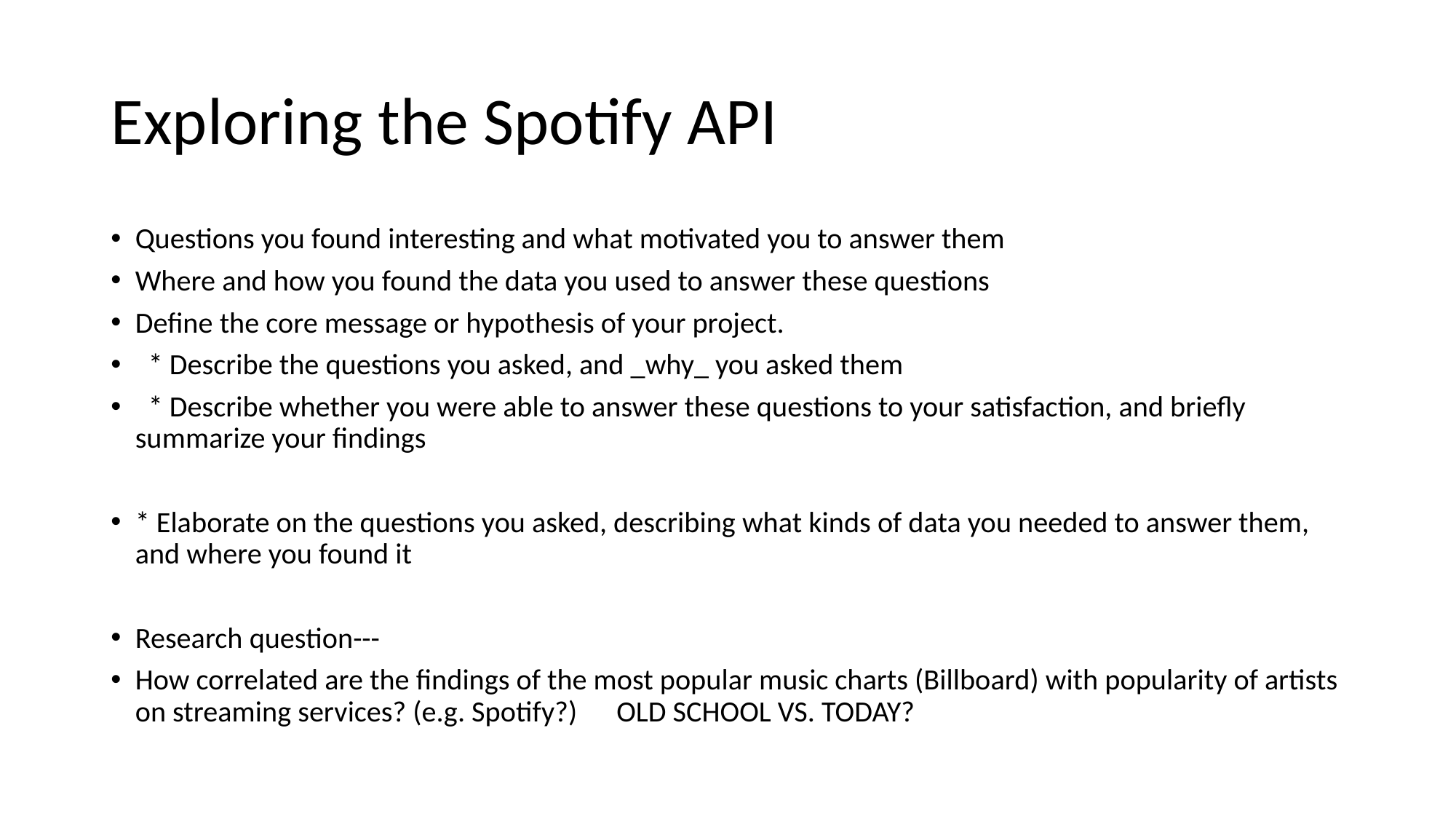

# Exploring the Spotify API
Questions you found interesting and what motivated you to answer them
Where and how you found the data you used to answer these questions
Define the core message or hypothesis of your project.
  * Describe the questions you asked, and _why_ you asked them
  * Describe whether you were able to answer these questions to your satisfaction, and briefly summarize your findings

* Elaborate on the questions you asked, describing what kinds of data you needed to answer them, and where you found it

Research question---
How correlated are the findings of the most popular music charts (Billboard) with popularity of artists on streaming services? (e.g. Spotify?)      OLD SCHOOL VS. TODAY?